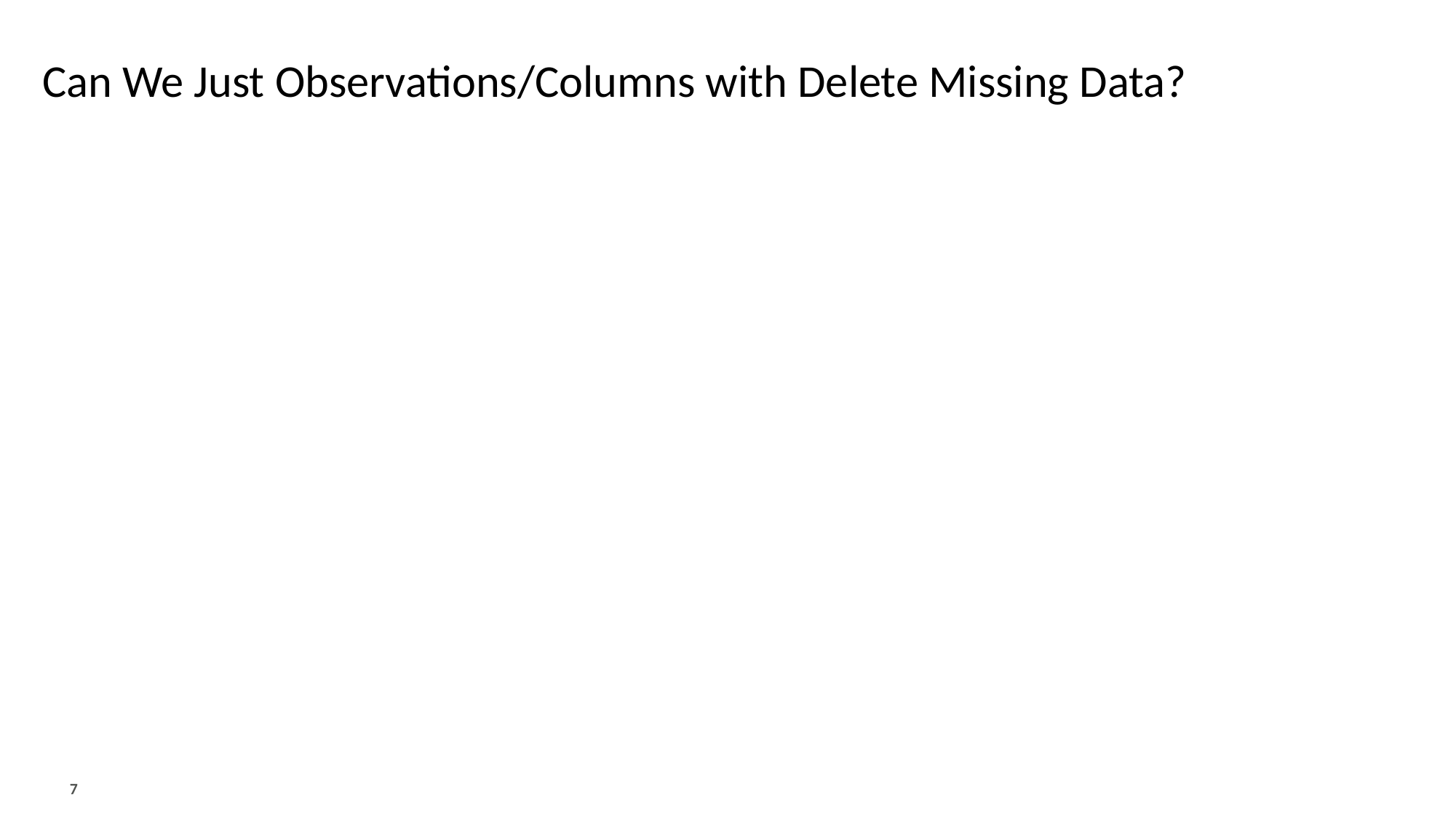

# Can We Just Observations/Columns with Delete Missing Data?

7